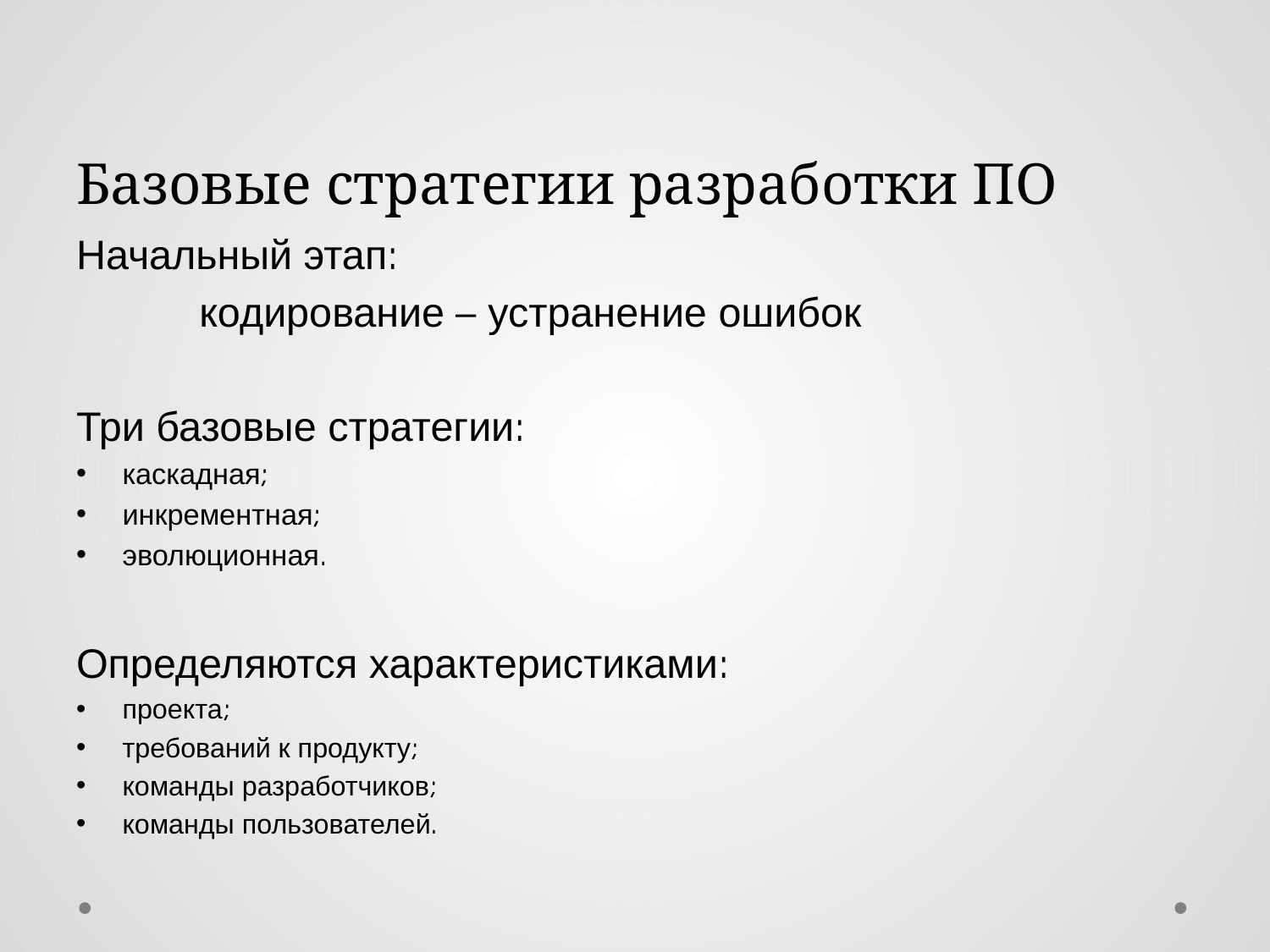

# Базовые стратегии разработки ПО
Начальный этап:
	кодирование – устранение ошибок

Три базовые стратегии:
каскадная;
инкрементная;
эволюционная.

Определяются характеристиками:
проекта;
требований к продукту;
команды разработчиков;
команды пользователей.